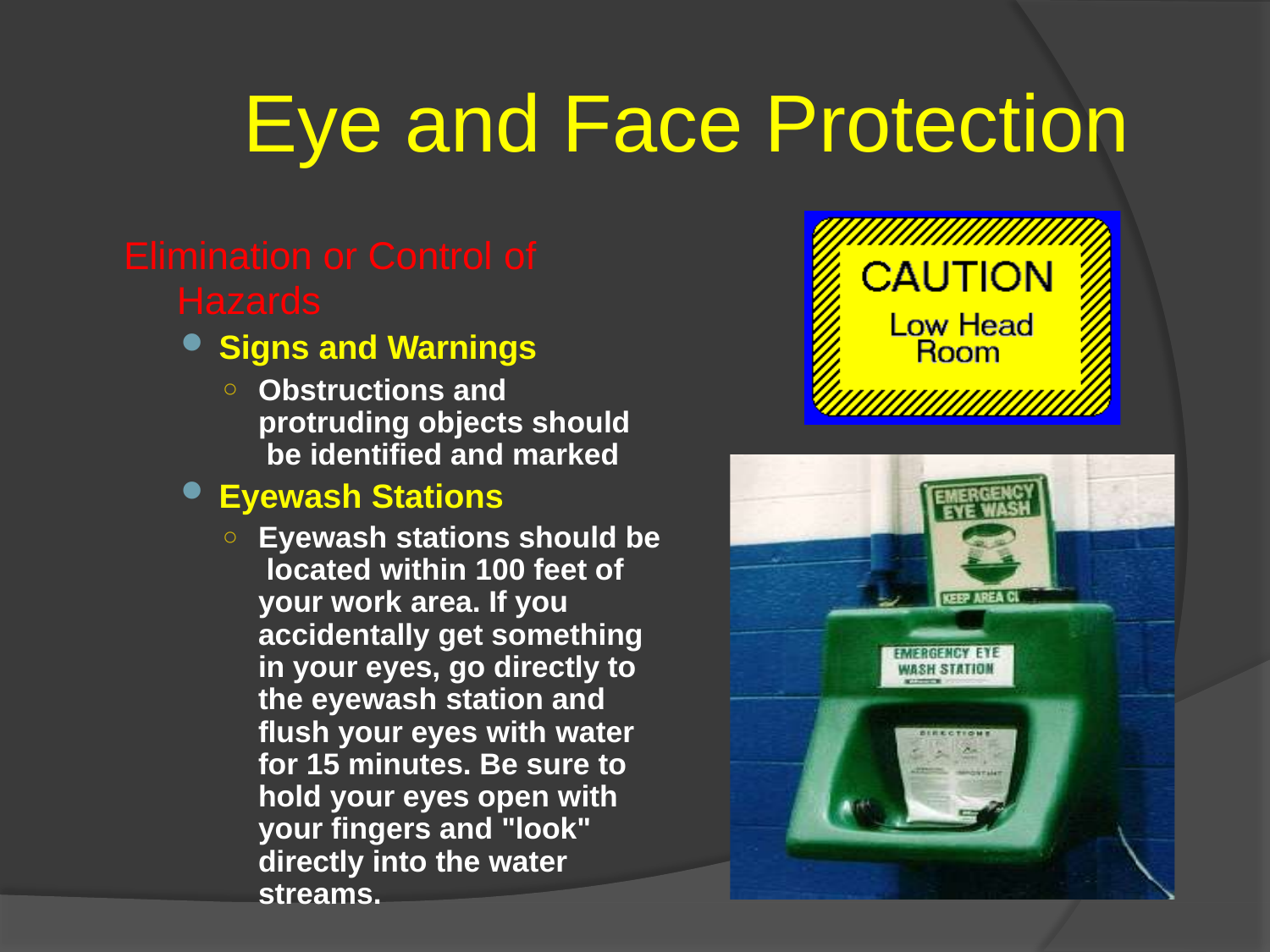

# Eye and Face Protection

Elimination or Control of
Hazards
Signs and Warnings
Obstructions and  protruding objects should  be identified and marked
Eyewash Stations
Eyewash stations should be  located within 100 feet of  your work area. If you  accidentally get something  in your eyes, go directly to  the eyewash station and  flush your eyes with water  for 15 minutes. Be sure to  hold your eyes open with  your fingers and "look"  directly into the water  streams.